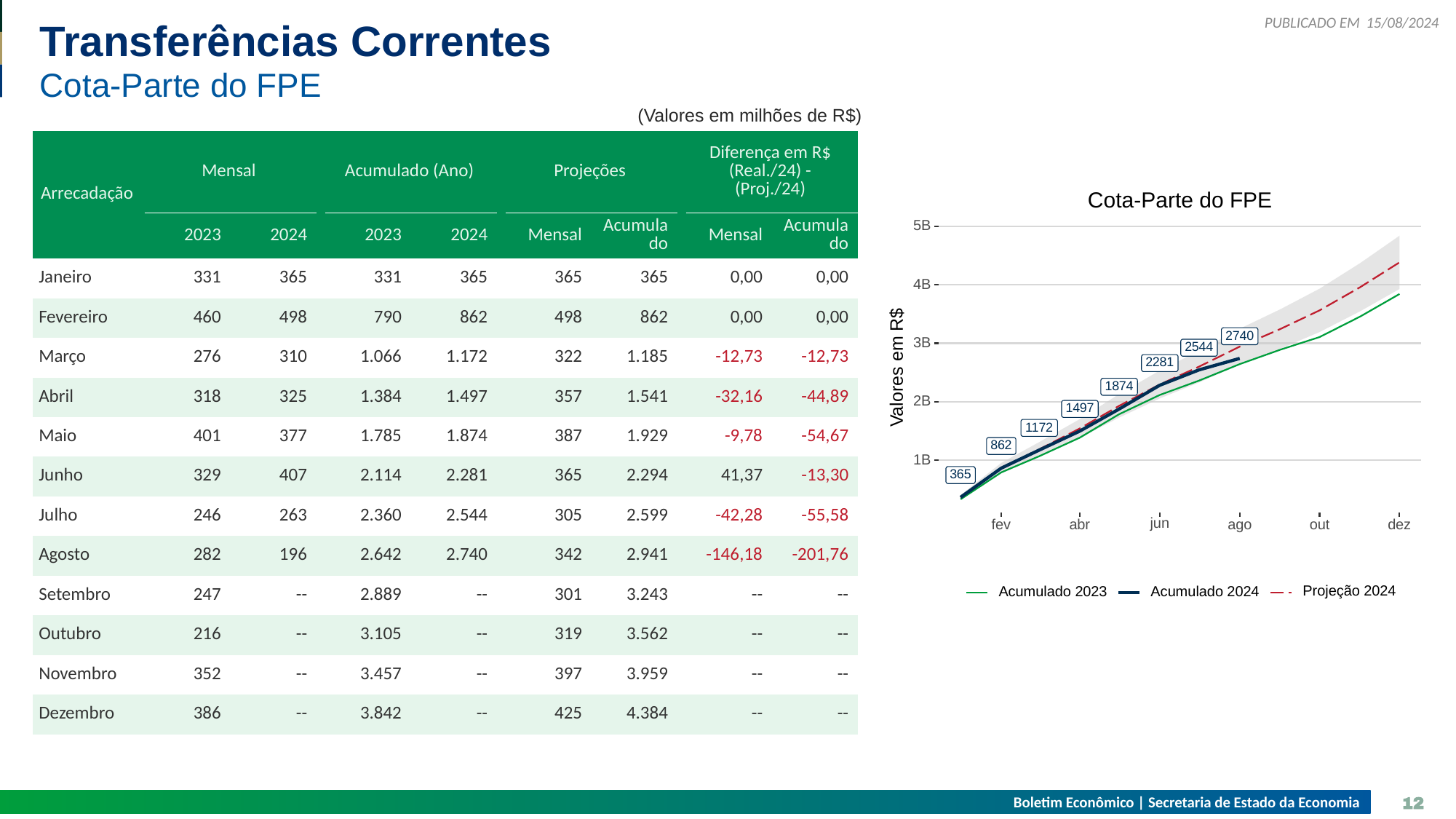

15/08/2024
# Transferências Correntes
Cota-Parte do FPE
(Valores em milhões de R$)
| Arrecadação | Mensal | Mensal |  | Acumulado (Ano) | Acumulado (Ano) |  | Projeções | Projeções |  | Diferença em R$ (Real./24) - (Proj./24) | Diferença em R$ (Real./24) - (Proj./24) |
| --- | --- | --- | --- | --- | --- | --- | --- | --- | --- | --- | --- |
| Arrecadação | 2023 | 2024 |  | 2023 | 2024 |  | Mensal | Acumulado |  | Mensal | Acumulado |
| Janeiro | 331 | 365 |  | 331 | 365 |  | 365 | 365 |  | 0,00 | 0,00 |
| Fevereiro | 460 | 498 |  | 790 | 862 |  | 498 | 862 |  | 0,00 | 0,00 |
| Março | 276 | 310 |  | 1.066 | 1.172 |  | 322 | 1.185 |  | -12,73 | -12,73 |
| Abril | 318 | 325 |  | 1.384 | 1.497 |  | 357 | 1.541 |  | -32,16 | -44,89 |
| Maio | 401 | 377 |  | 1.785 | 1.874 |  | 387 | 1.929 |  | -9,78 | -54,67 |
| Junho | 329 | 407 |  | 2.114 | 2.281 |  | 365 | 2.294 |  | 41,37 | -13,30 |
| Julho | 246 | 263 |  | 2.360 | 2.544 |  | 305 | 2.599 |  | -42,28 | -55,58 |
| Agosto | 282 | 196 |  | 2.642 | 2.740 |  | 342 | 2.941 |  | -146,18 | -201,76 |
| Setembro | 247 | -- |  | 2.889 | -- |  | 301 | 3.243 |  | -- | -- |
| Outubro | 216 | -- |  | 3.105 | -- |  | 319 | 3.562 |  | -- | -- |
| Novembro | 352 | -- |  | 3.457 | -- |  | 397 | 3.959 |  | -- | -- |
| Dezembro | 386 | -- |  | 3.842 | -- |  | 425 | 4.384 |  | -- | -- |

Cota-Parte do FPE
5B

4B

2740
3B

2544

2281

Valores em R$

1874
2B

1497

1172

862
1B

365

jun
ago
fev
abr
dez
out

Projeção 2024
Acumulado 2023
Acumulado 2024

Boletim Econômico | Secretaria de Estado da Economia
12